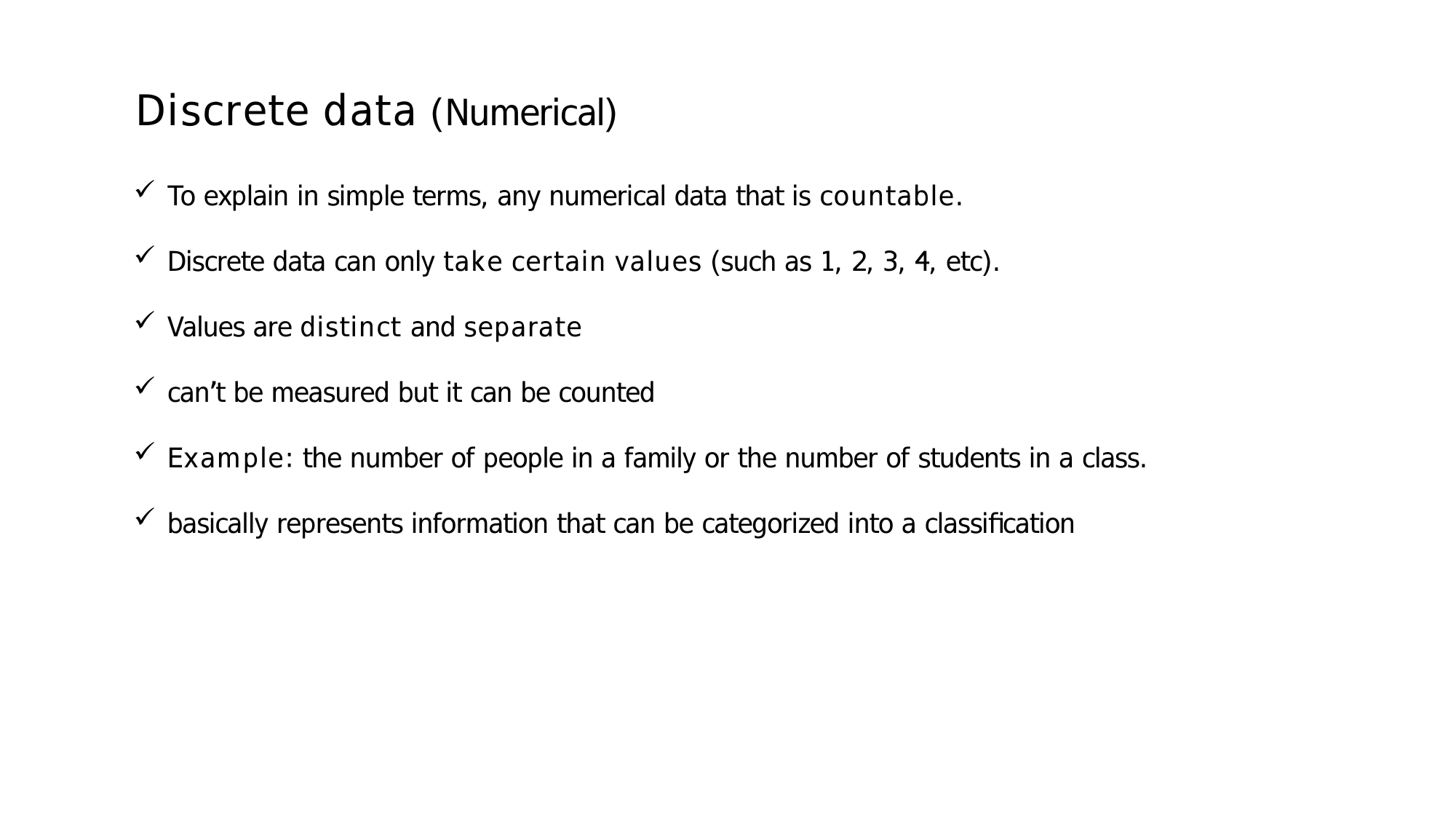

Discrete data (Numerical)

To explain in simple terms, any numerical data that is countable.

Discrete data can only take certain values (such as 1, 2, 3, 4, etc).

Values are distinct and separate

can’t be measured but it can be counted

Example: the number of people in a family or the number of students in a class.

basically represents information that can be categorized into a classification